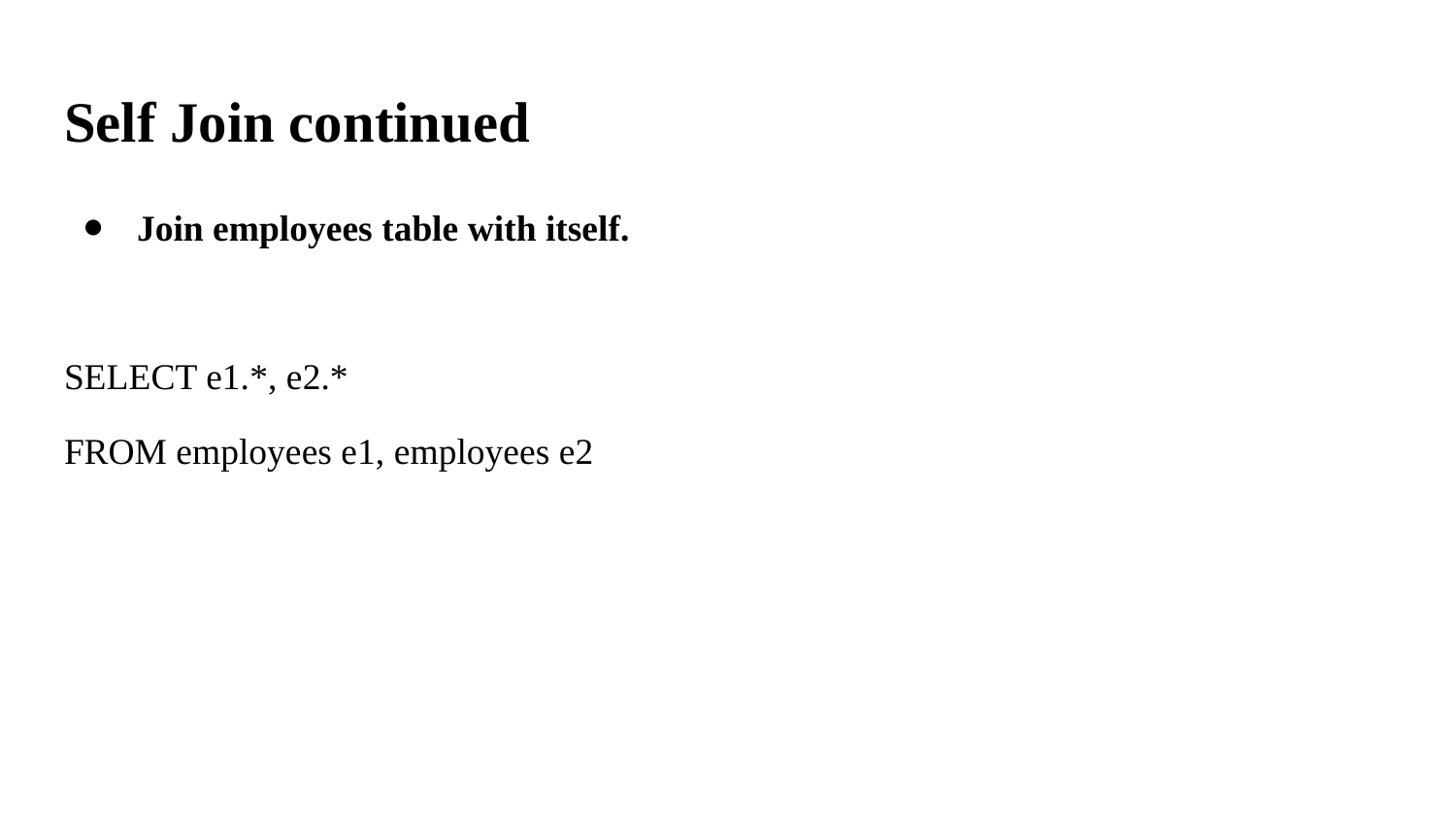

# Self Join continued
Join employees table with itself.

SELECT e1.*, e2.*
FROM employees e1, employees e2